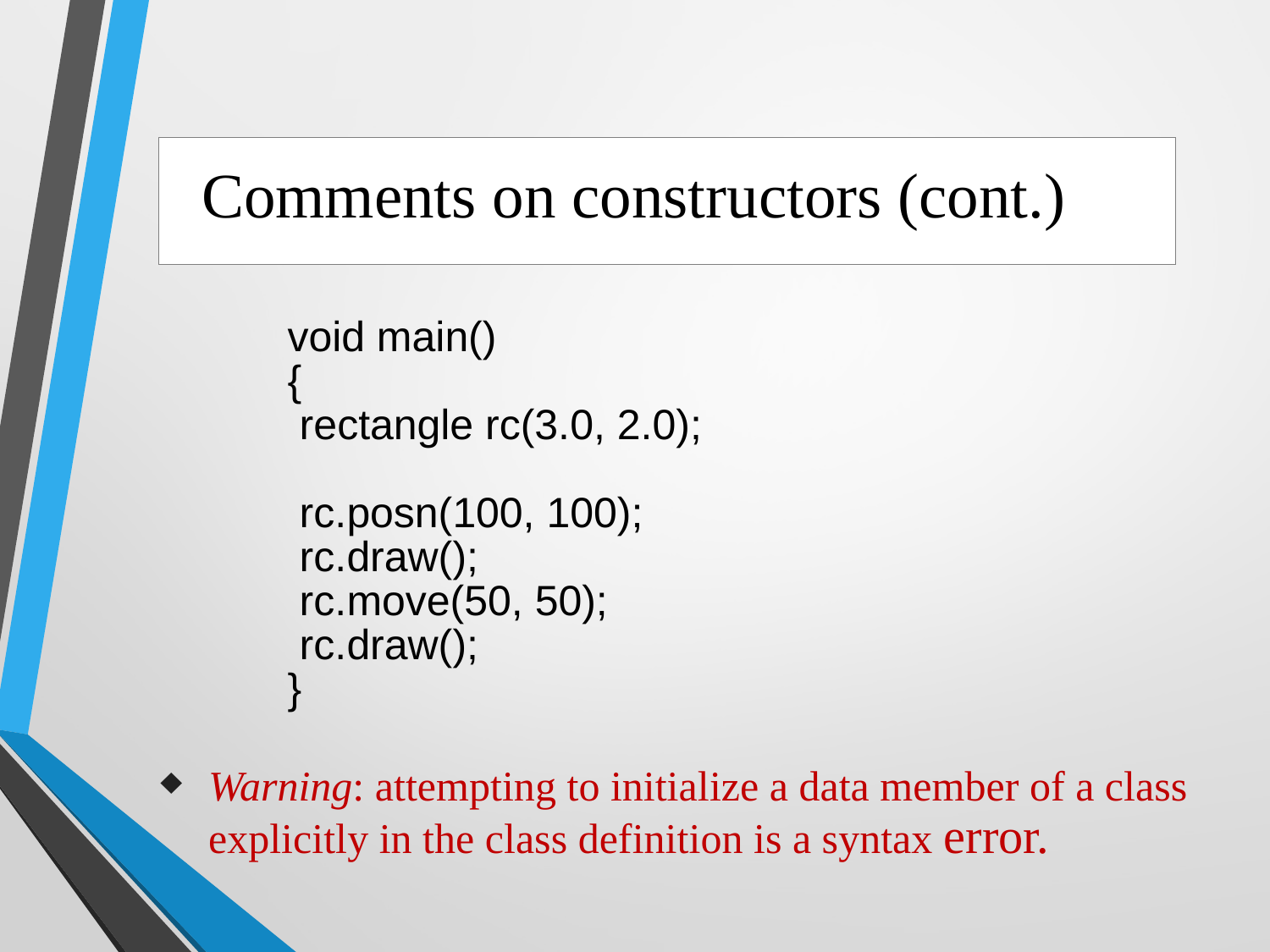

Comments on constructors (cont.)
void main()
{
 rectangle rc(3.0, 2.0);

 rc.posn(100, 100);
 rc.draw();
 rc.move(50, 50);
 rc.draw();
}

Warning: attempting to initialize a data member of a class explicitly in the class definition is a syntax error.